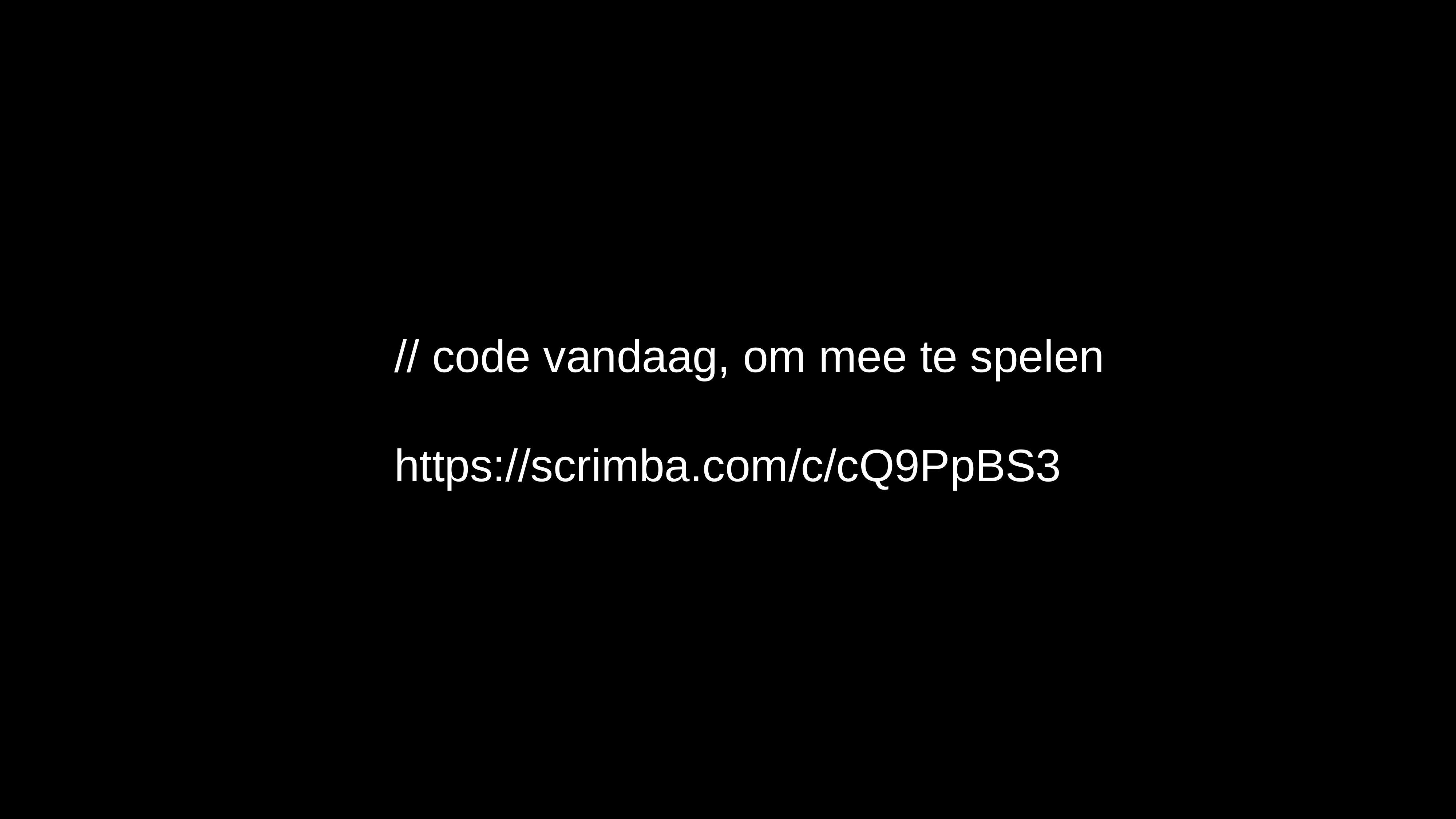

// code vandaag, om mee te spelen

https://scrimba.com/c/cQ9PpBS3